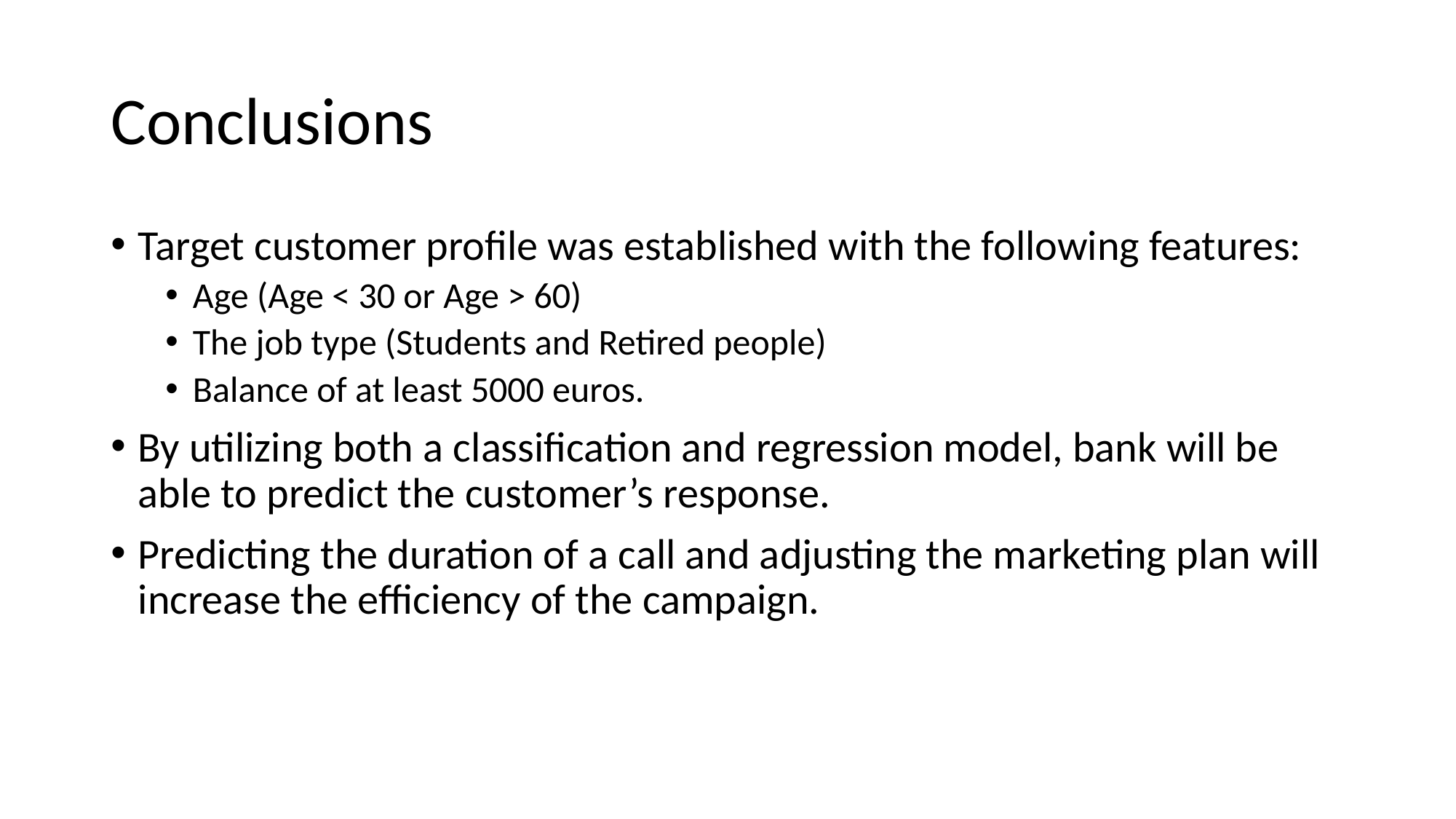

# Conclusions
Target customer profile was established with the following features:
Age (Age < 30 or Age > 60)
The job type (Students and Retired people)
Balance of at least 5000 euros.
By utilizing both a classification and regression model, bank will be able to predict the customer’s response.
Predicting the duration of a call and adjusting the marketing plan will increase the efficiency of the campaign.